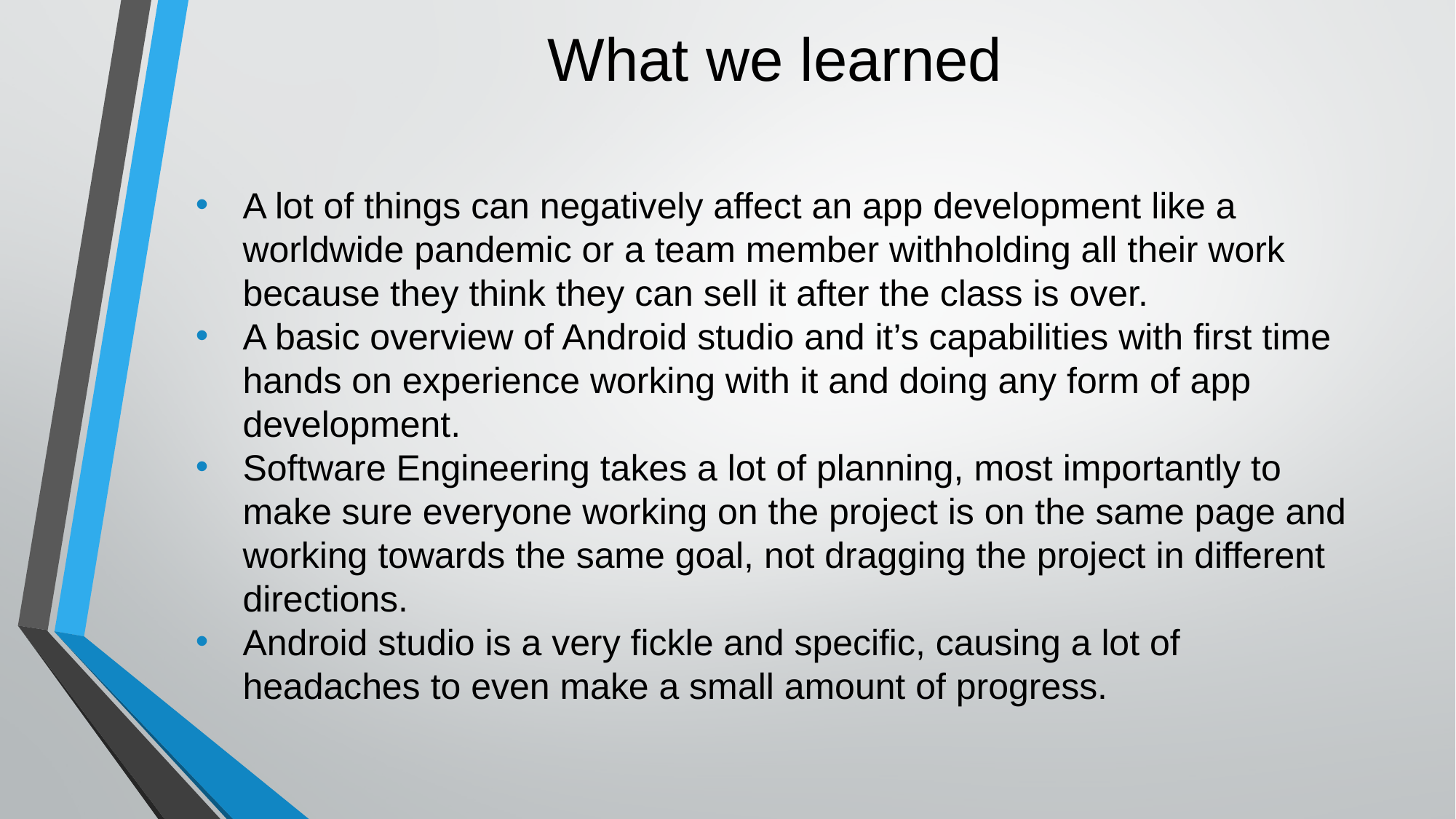

# What we learned
A lot of things can negatively affect an app development like a worldwide pandemic or a team member withholding all their work because they think they can sell it after the class is over.
A basic overview of Android studio and it’s capabilities with first time hands on experience working with it and doing any form of app development.
Software Engineering takes a lot of planning, most importantly to make sure everyone working on the project is on the same page and working towards the same goal, not dragging the project in different directions.
Android studio is a very fickle and specific, causing a lot of headaches to even make a small amount of progress.